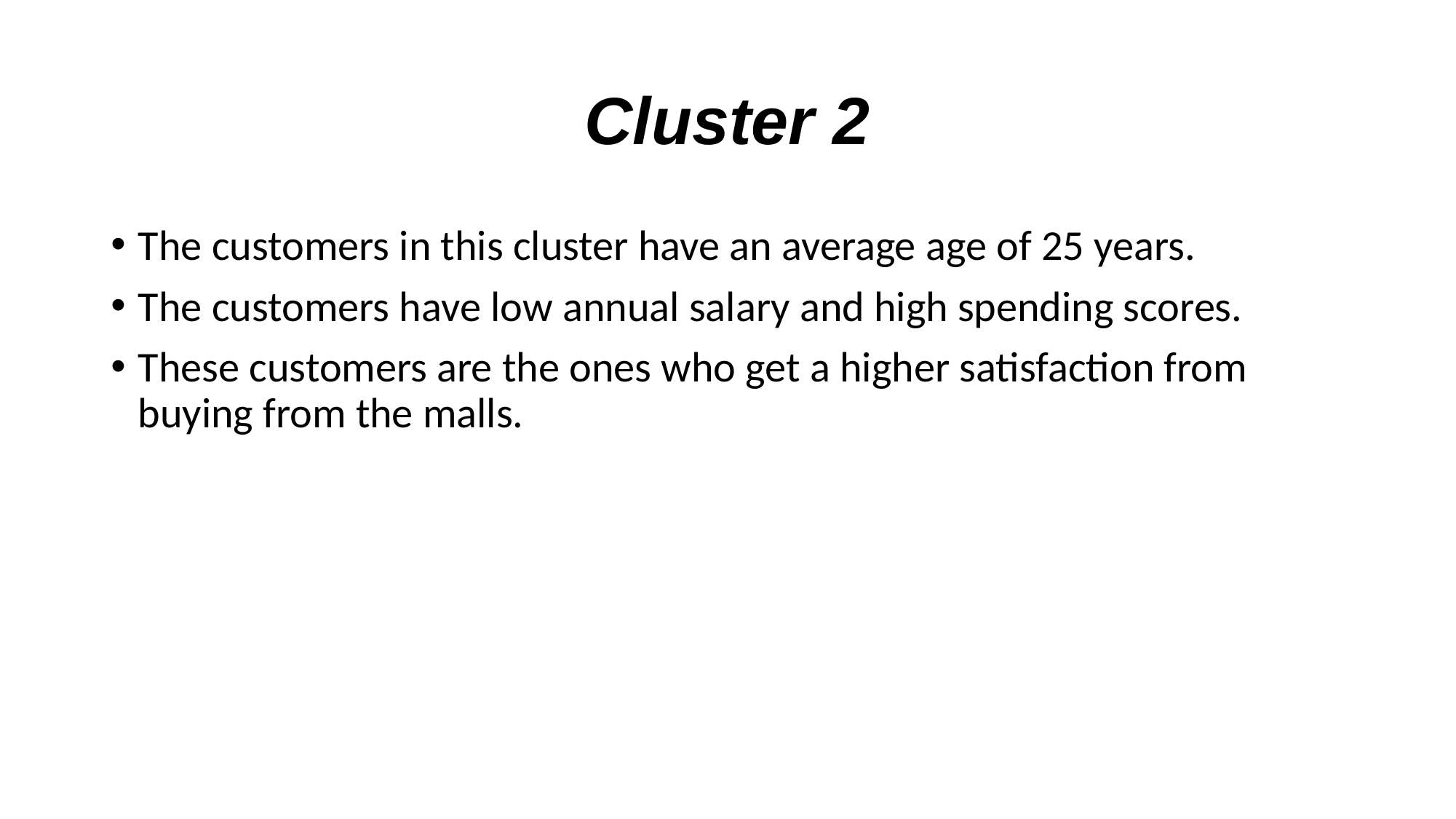

# Cluster 2
The customers in this cluster have an average age of 25 years.
The customers have low annual salary and high spending scores.
These customers are the ones who get a higher satisfaction from buying from the malls.